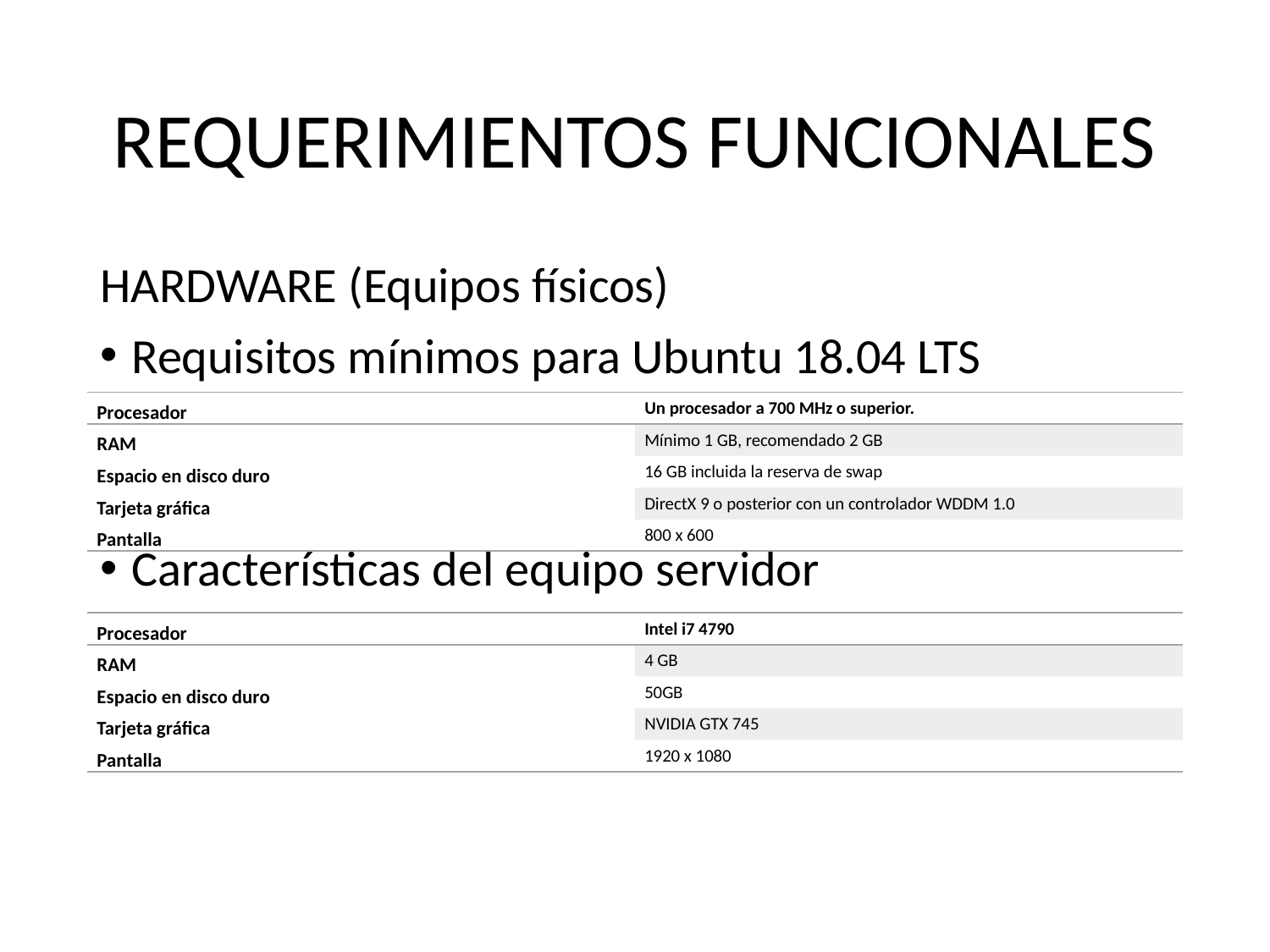

# REQUERIMIENTOS FUNCIONALES
HARDWARE (Equipos físicos)
Requisitos mínimos para Ubuntu 18.04 LTS

Características del equipo servidor

| Procesador | Un procesador a 700 MHz o superior. |
| --- | --- |
| RAM | Mínimo 1 GB, recomendado 2 GB |
| Espacio en disco duro | 16 GB incluida la reserva de swap |
| Tarjeta gráfica | DirectX 9 o posterior con un controlador WDDM 1.0 |
| Pantalla | 800 x 600 |
| Procesador | Intel i7 4790 |
| --- | --- |
| RAM | 4 GB |
| Espacio en disco duro | 50GB |
| Tarjeta gráfica | NVIDIA GTX 745 |
| Pantalla | 1920 x 1080 |